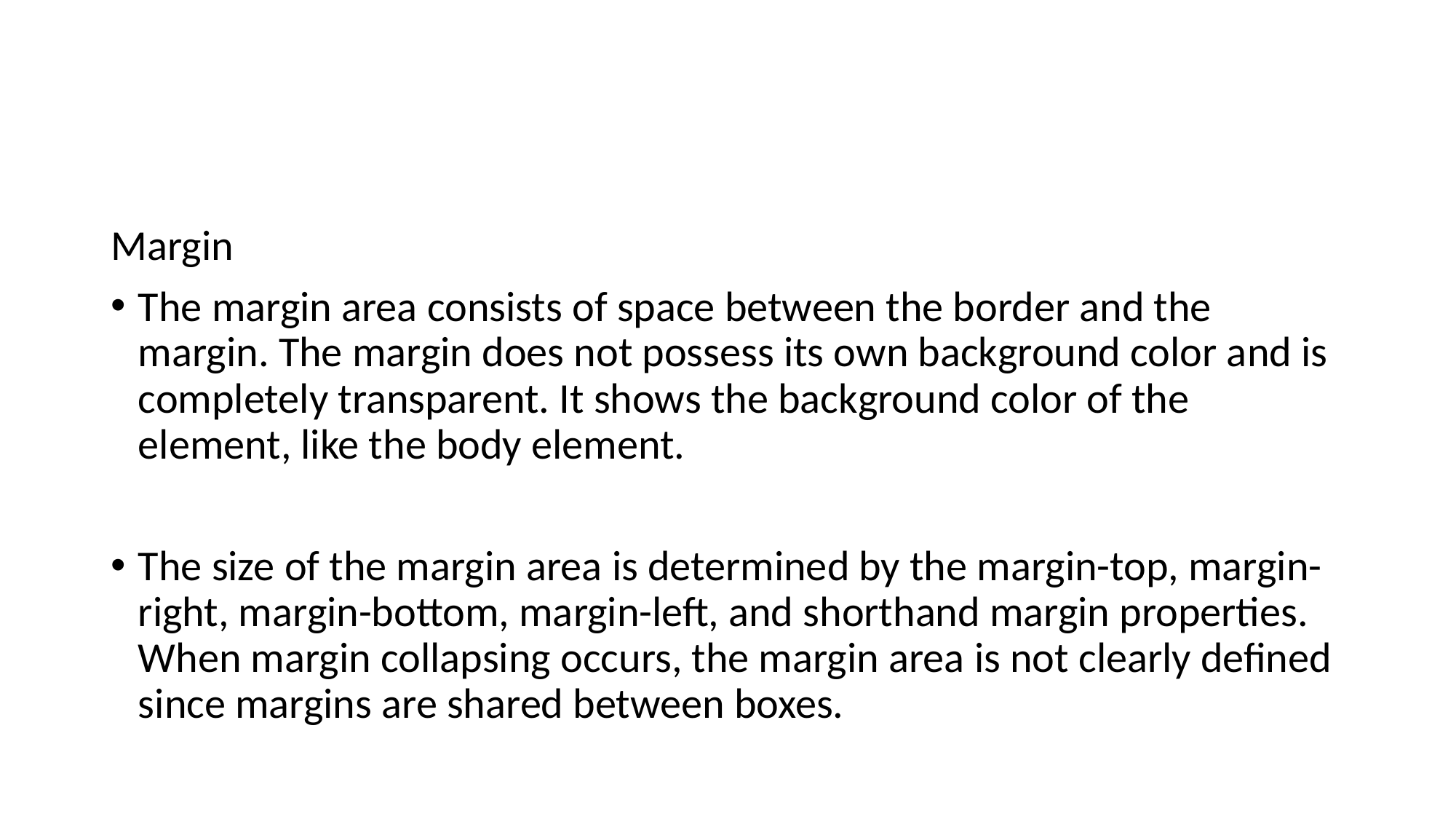

#
Margin
The margin area consists of space between the border and the margin. The margin does not possess its own background color and is completely transparent. It shows the background color of the element, like the body element.

The size of the margin area is determined by the margin-top, margin-right, margin-bottom, margin-left, and shorthand margin properties. When margin collapsing occurs, the margin area is not clearly defined since margins are shared between boxes.